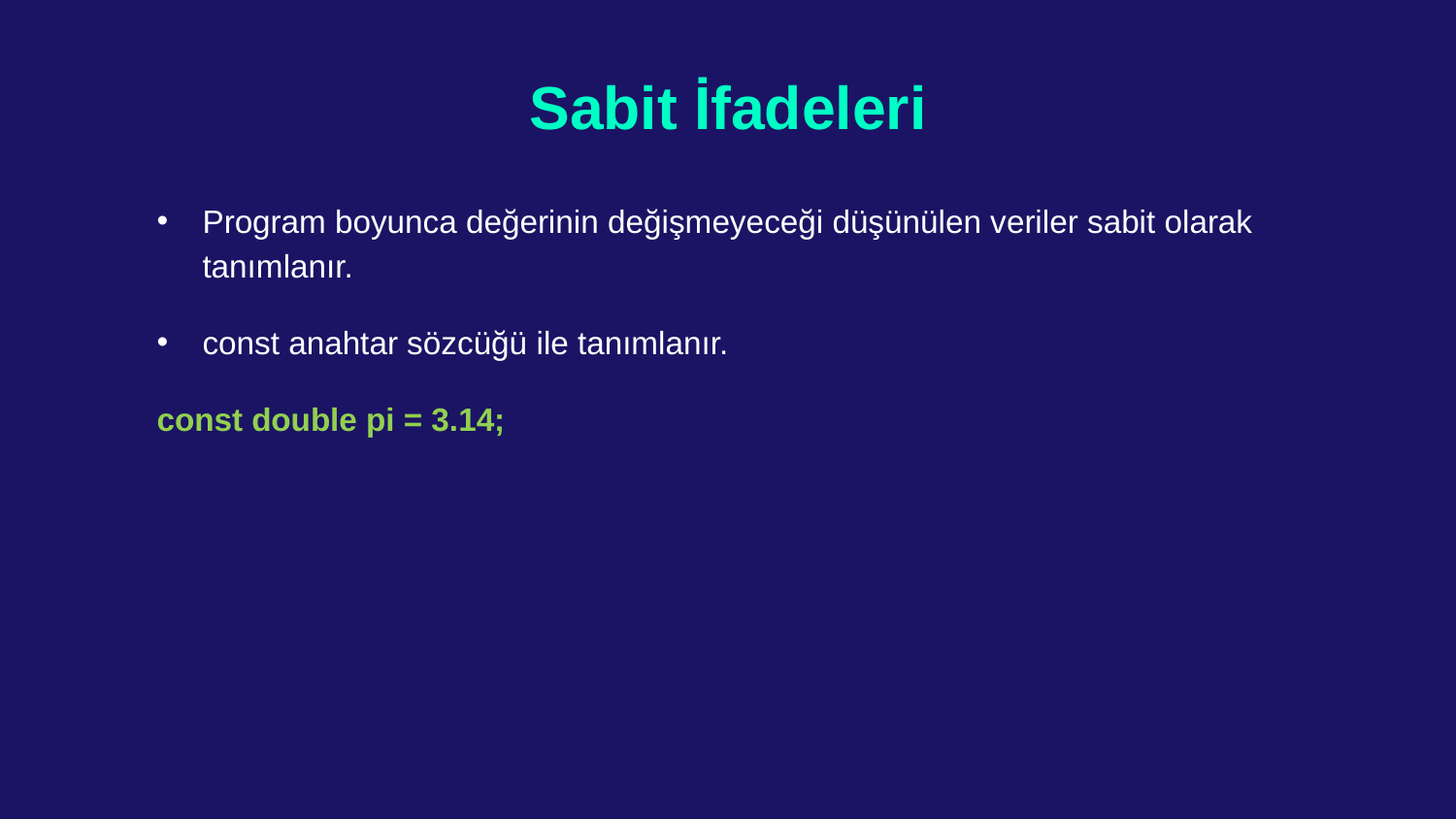

# Sabit İfadeleri
Program boyunca değerinin değişmeyeceği düşünülen veriler sabit olarak tanımlanır.
const anahtar sözcüğü ile tanımlanır.
const double pi = 3.14;